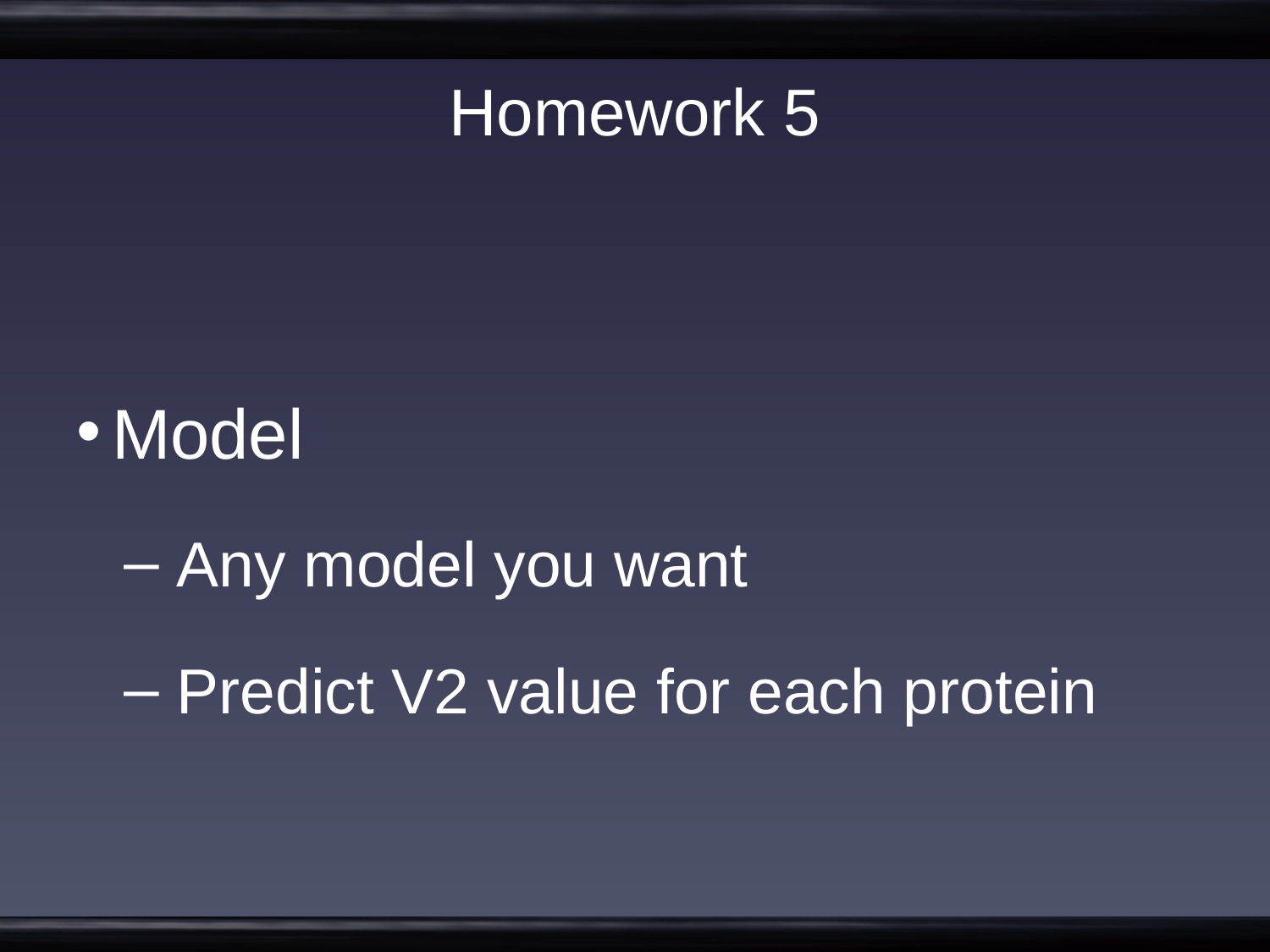

# Homework 5
Model
 Any model you want
 Predict V2 value for each protein